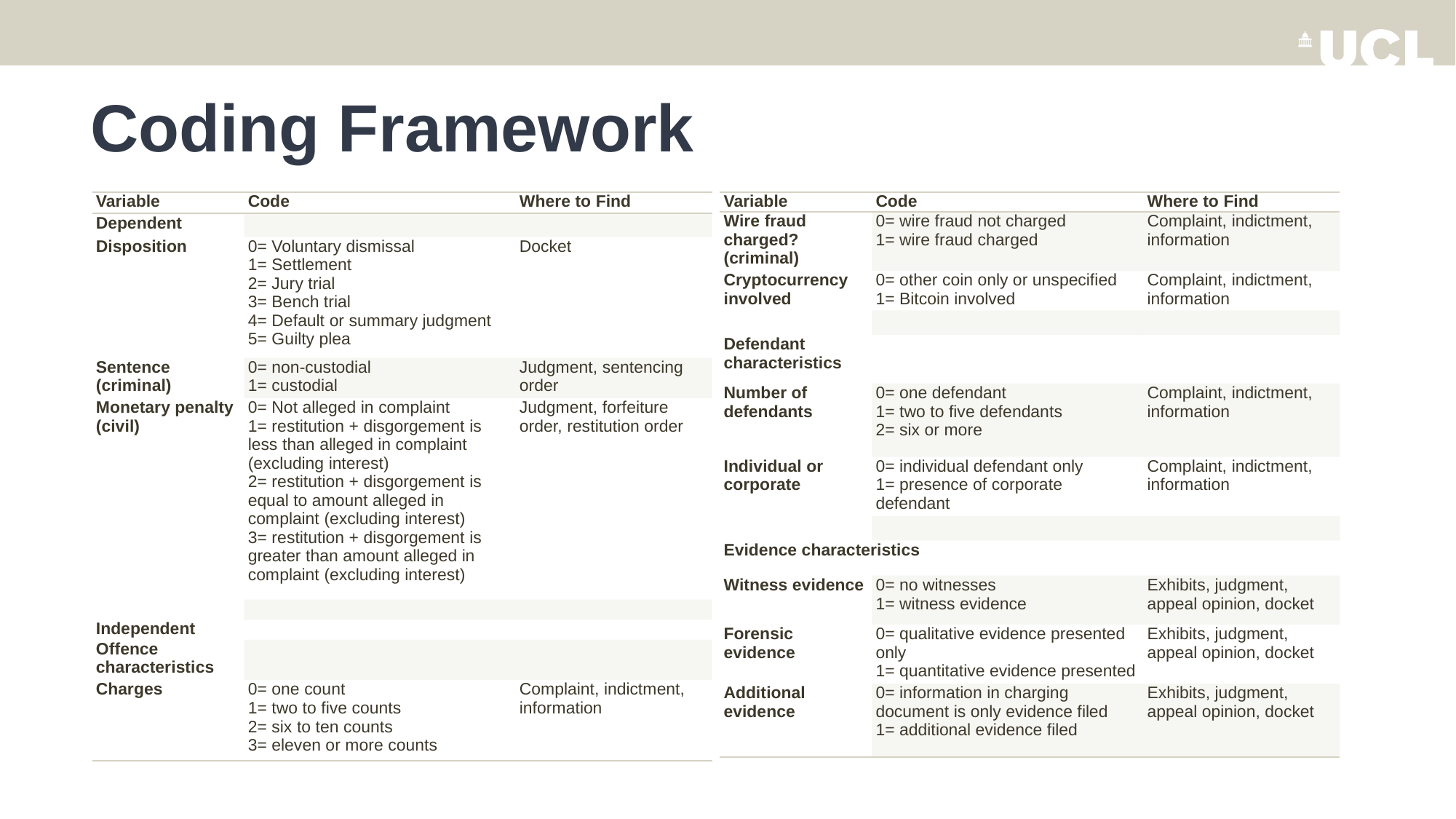

# Coding Framework
| Variable | Code | Where to Find |
| --- | --- | --- |
| Dependent |  |  |
| Disposition | 0= Voluntary dismissal 1= Settlement 2= Jury trial 3= Bench trial 4= Default or summary judgment 5= Guilty plea | Docket |
| Sentence (criminal) | 0= non-custodial 1= custodial | Judgment, sentencing order |
| Monetary penalty (civil) | 0= Not alleged in complaint 1= restitution + disgorgement is less than alleged in complaint (excluding interest) 2= restitution + disgorgement is equal to amount alleged in complaint (excluding interest) 3= restitution + disgorgement is greater than amount alleged in complaint (excluding interest) | Judgment, forfeiture order, restitution order |
|  |  |  |
| Independent |  |  |
| Offence characteristics |  |  |
| Charges | 0= one count 1= two to five counts 2= six to ten counts 3= eleven or more counts | Complaint, indictment, information |
| Variable | Code | Where to Find |
| --- | --- | --- |
| Wire fraud charged? (criminal) | 0= wire fraud not charged 1= wire fraud charged | Complaint, indictment, information |
| Cryptocurrency involved | 0= other coin only or unspecified 1= Bitcoin involved | Complaint, indictment, information |
|  |  |  |
| Defendant characteristics |  |  |
| Number of defendants | 0= one defendant 1= two to five defendants 2= six or more | Complaint, indictment, information |
| Individual or corporate | 0= individual defendant only 1= presence of corporate defendant | Complaint, indictment, information |
|  |  |  |
| Evidence characteristics |  |  |
| Witness evidence | 0= no witnesses 1= witness evidence | Exhibits, judgment, appeal opinion, docket |
| Forensic evidence | 0= qualitative evidence presented only 1= quantitative evidence presented | Exhibits, judgment, appeal opinion, docket |
| Additional evidence | 0= information in charging document is only evidence filed 1= additional evidence filed | Exhibits, judgment, appeal opinion, docket |